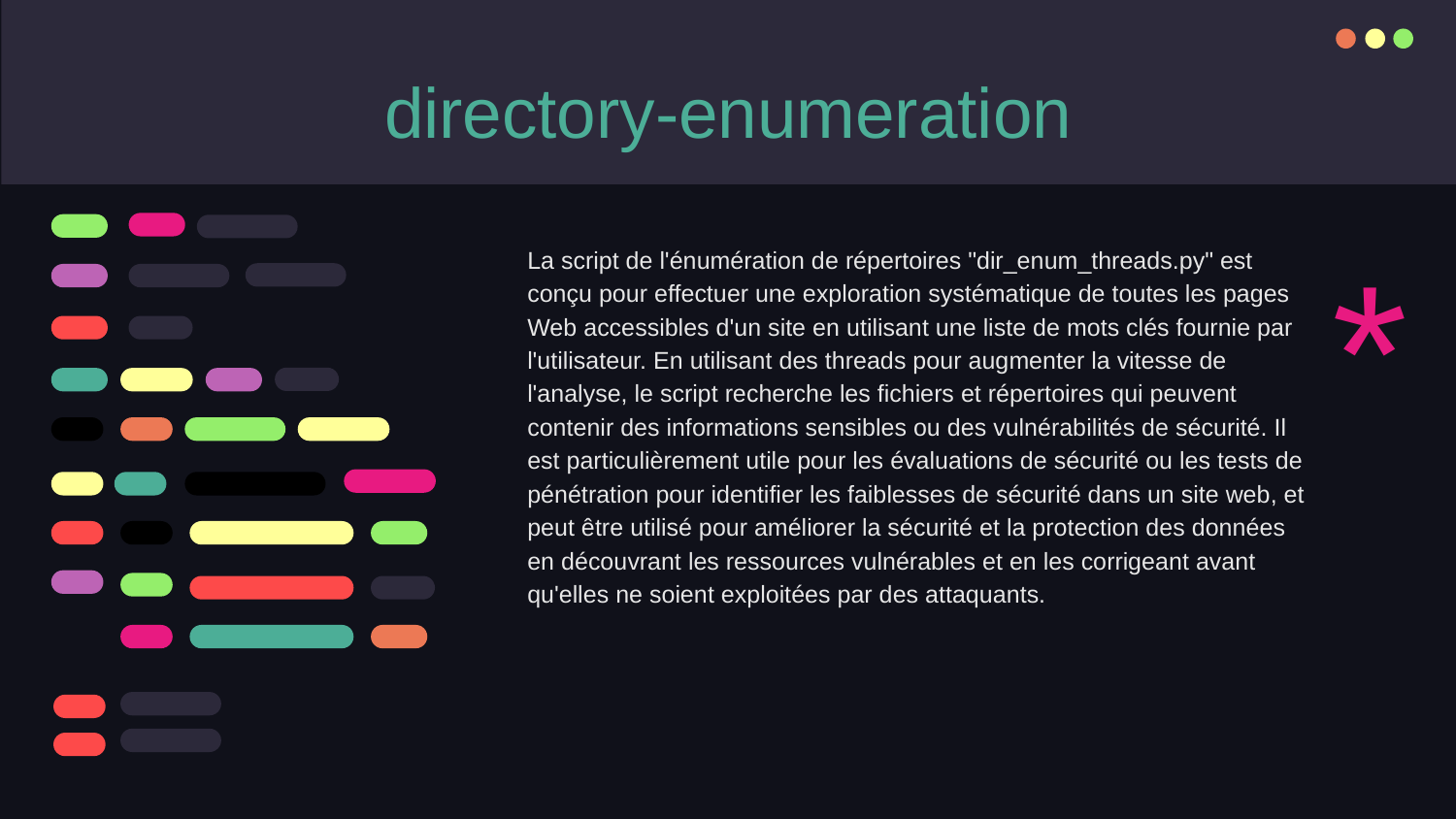

# directory-enumeration

*
La script de l'énumération de répertoires "dir_enum_threads.py" est conçu pour effectuer une exploration systématique de toutes les pages Web accessibles d'un site en utilisant une liste de mots clés fournie par l'utilisateur. En utilisant des threads pour augmenter la vitesse de l'analyse, le script recherche les fichiers et répertoires qui peuvent contenir des informations sensibles ou des vulnérabilités de sécurité. Il est particulièrement utile pour les évaluations de sécurité ou les tests de pénétration pour identifier les faiblesses de sécurité dans un site web, et peut être utilisé pour améliorer la sécurité et la protection des données en découvrant les ressources vulnérables et en les corrigeant avant qu'elles ne soient exploitées par des attaquants.